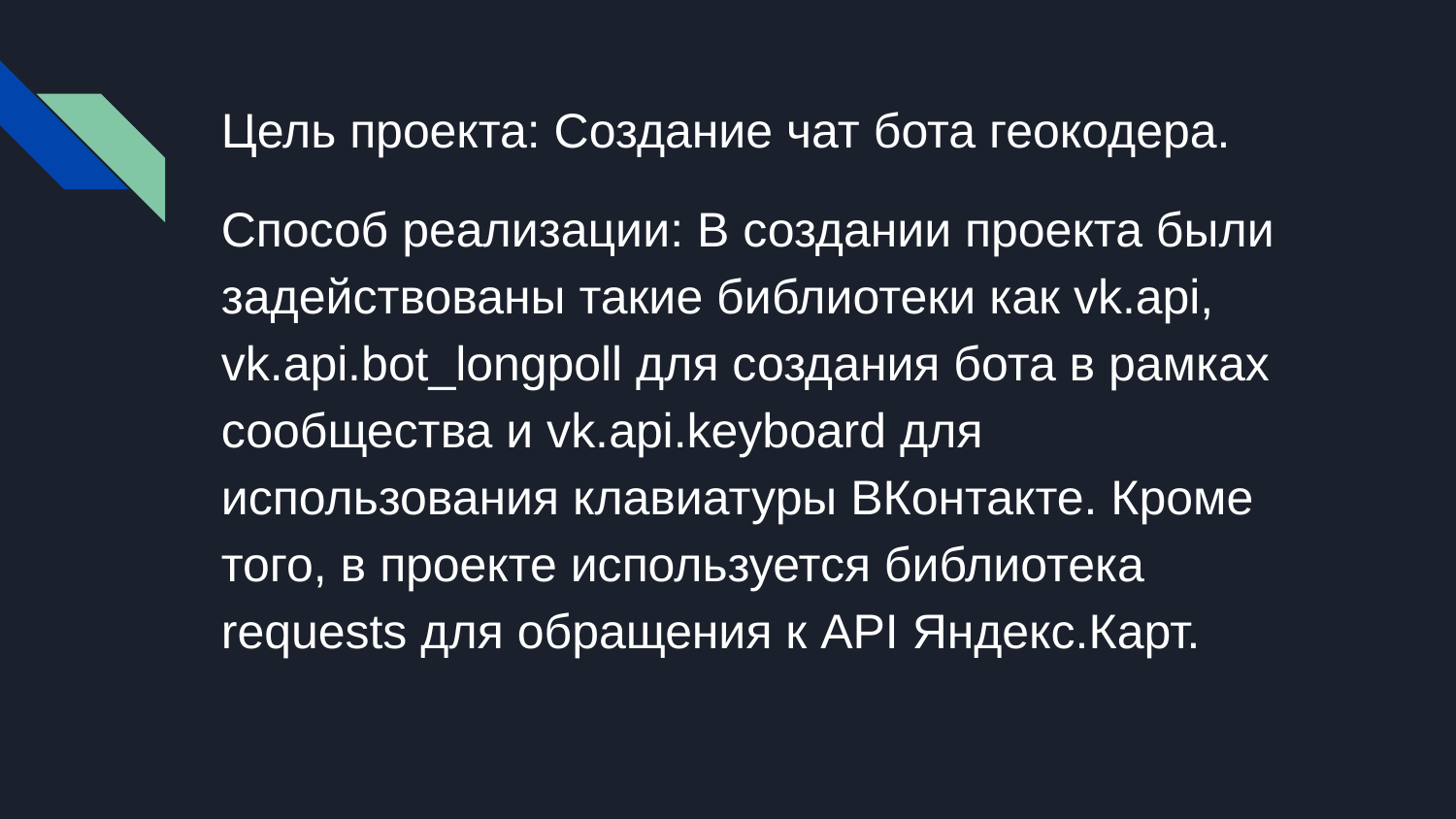

Цель проекта: Создание чат бота геокодера.
Способ реализации: В создании проекта были задействованы такие библиотеки как vk.api, vk.api.bot_longpoll для создания бота в рамках сообщества и vk.api.keyboard для использования клавиатуры ВКонтакте. Кроме того, в проекте используется библиотека requests для обращения к API Яндекс.Карт.